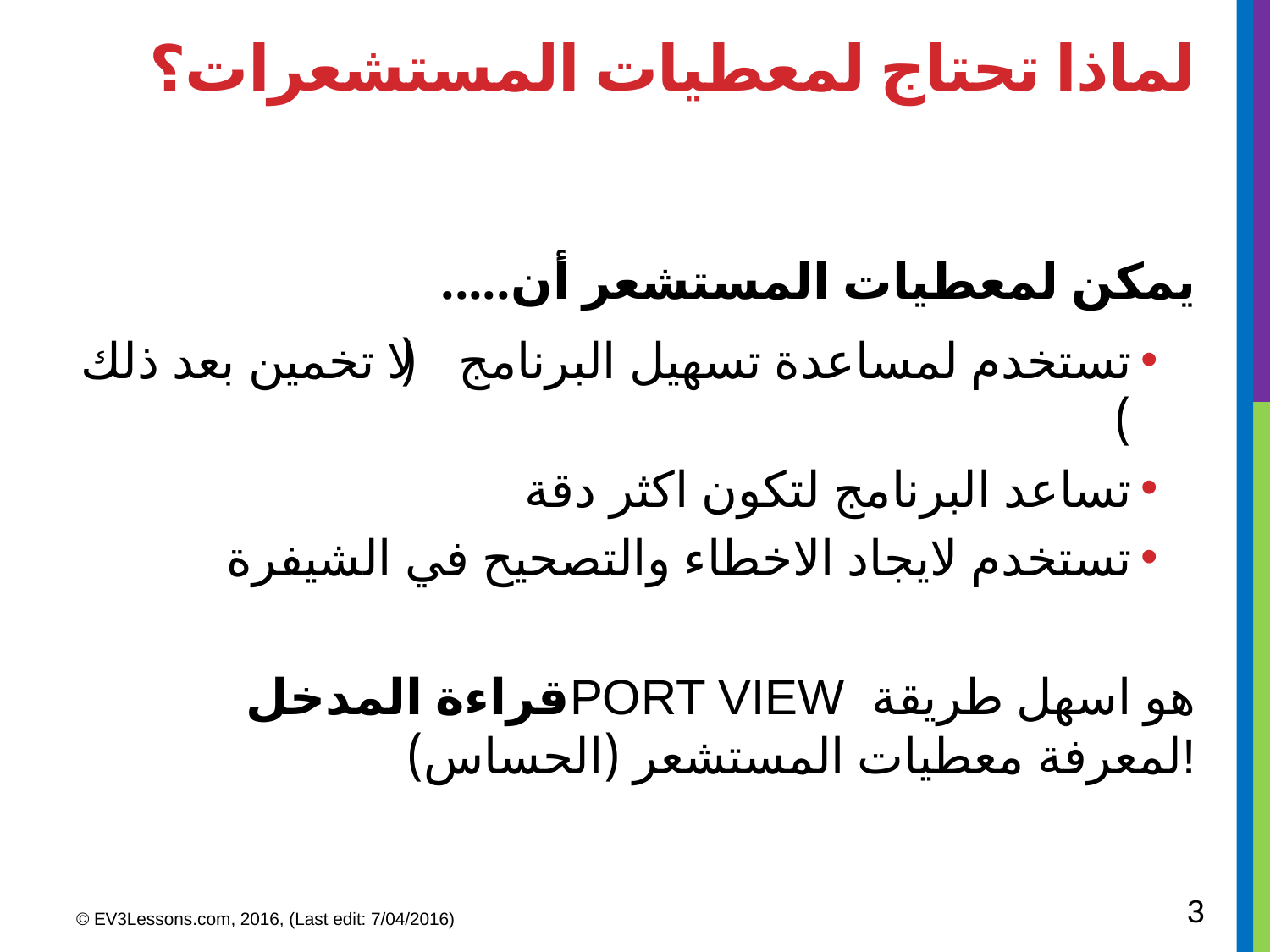

# لماذا تحتاج لمعطيات المستشعرات؟
يمكن لمعطيات المستشعر أن.....
تستخدم لمساعدة تسهيل البرنامج ( لا تخمين بعد ذلك )
تساعد البرنامج لتكون اكثر دقة
تستخدم لايجاد الاخطاء والتصحيح في الشيفرة

قراءة المدخلPORT VIEW  هو اسهل طريقة لمعرفة معطيات المستشعر (الحساس)!
3
© EV3Lessons.com, 2016, (Last edit: 7/04/2016)